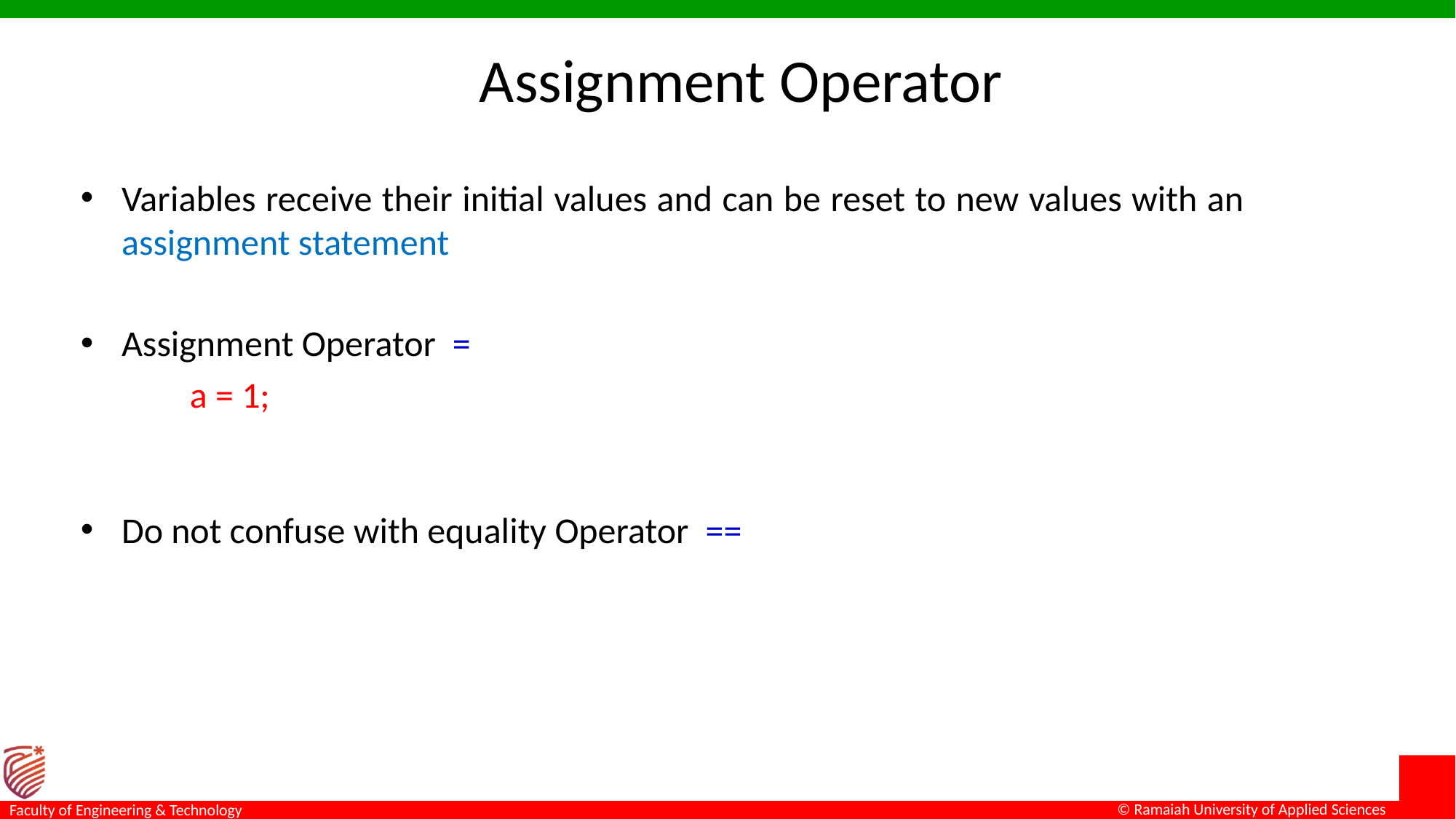

# Assignment Operator
Variables receive their initial values and can be reset to new values with an assignment statement

Assignment Operator  =
a = 1;

Do not confuse with equality Operator  ==